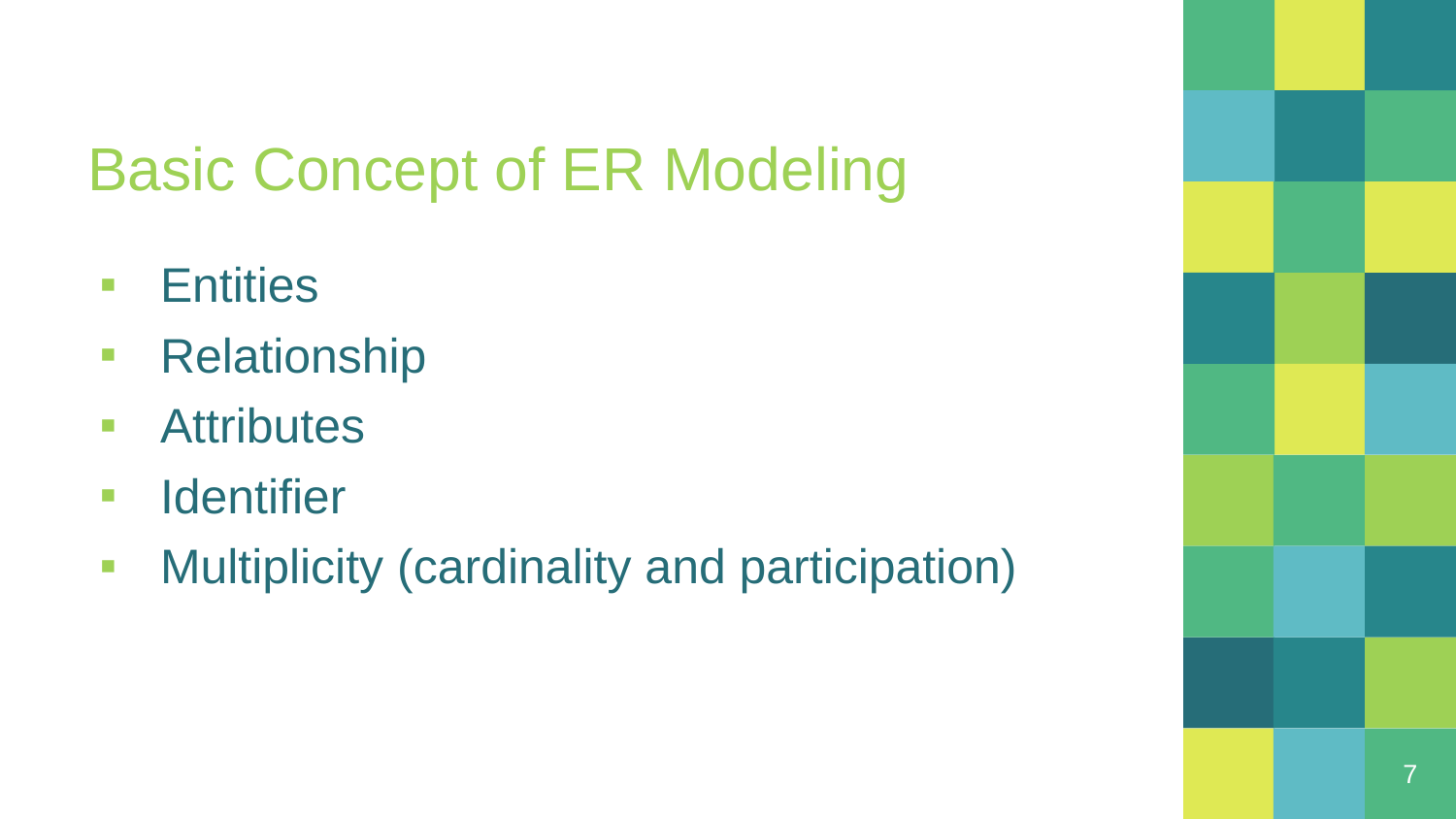

# Basic Concept of ER Modeling
Entities
Relationship
Attributes
Identifier
Multiplicity (cardinality and participation)
7